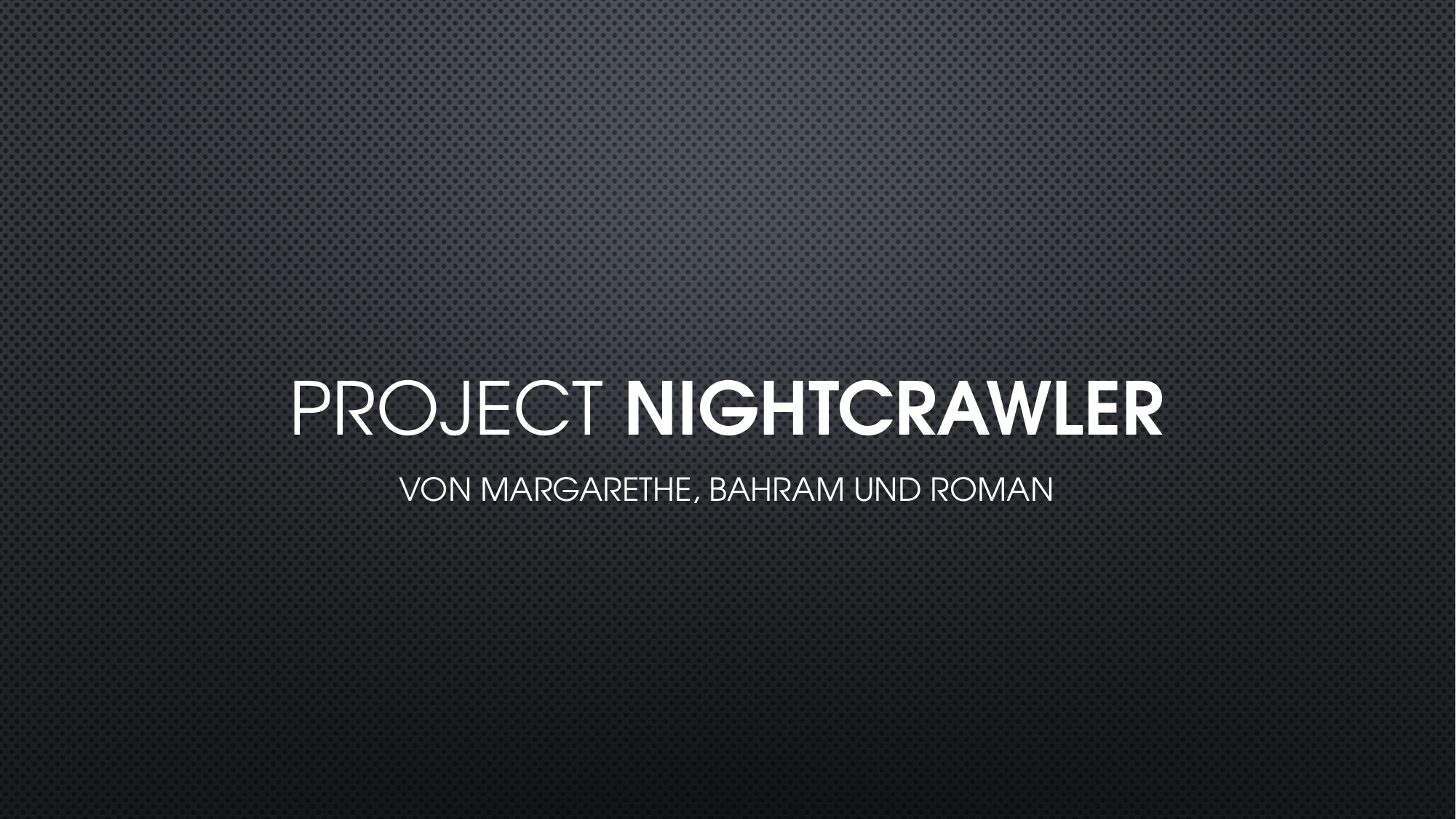

# Project NightCrawler
von Margarethe, Bahram und Roman